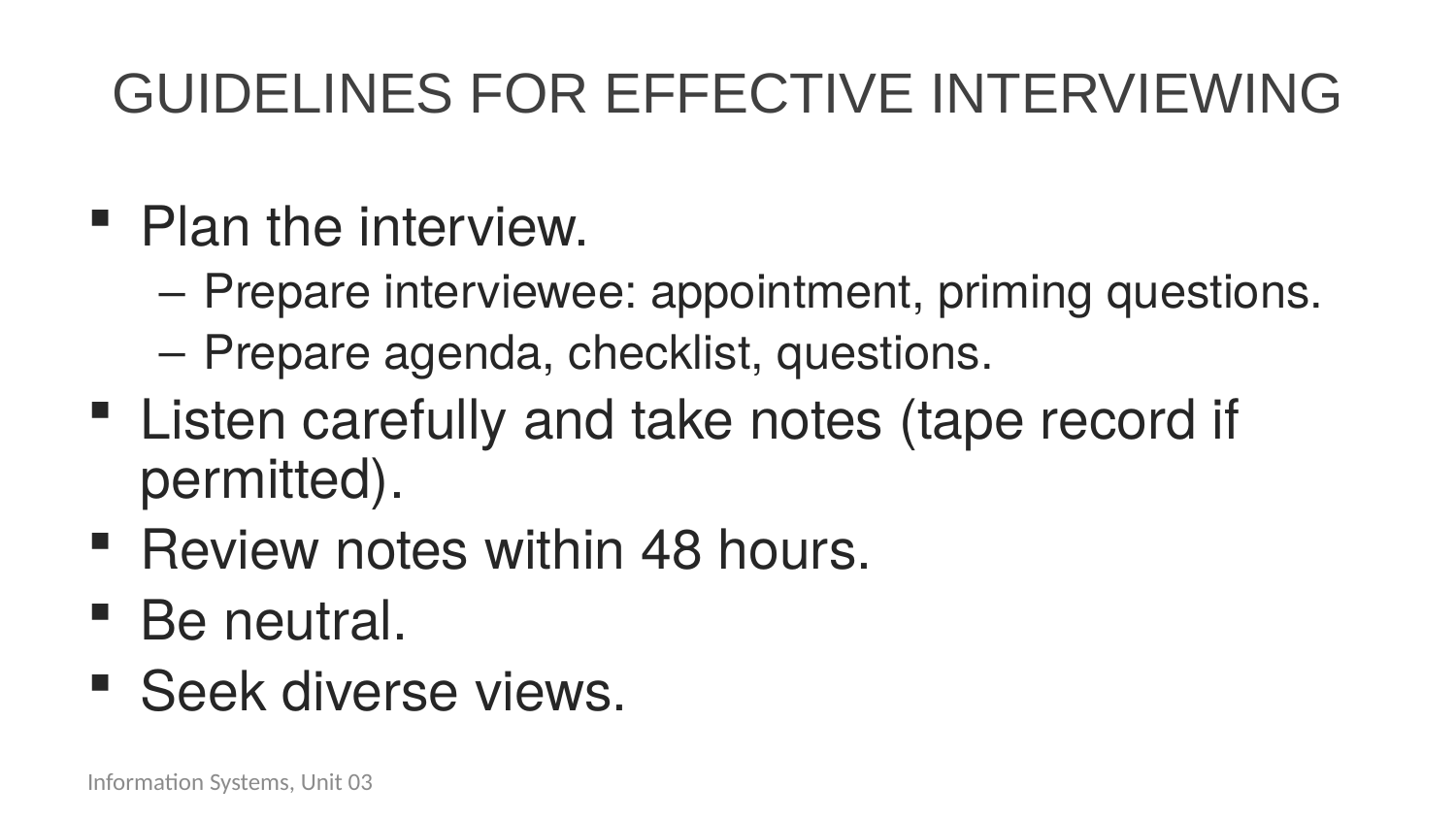

# Guidelines for Effective Interviewing
Plan the interview.
Prepare interviewee: appointment, priming questions.
Prepare agenda, checklist, questions.
Listen carefully and take notes (tape record if permitted).
Review notes within 48 hours.
Be neutral.
Seek diverse views.
Information Systems, Unit 03
12